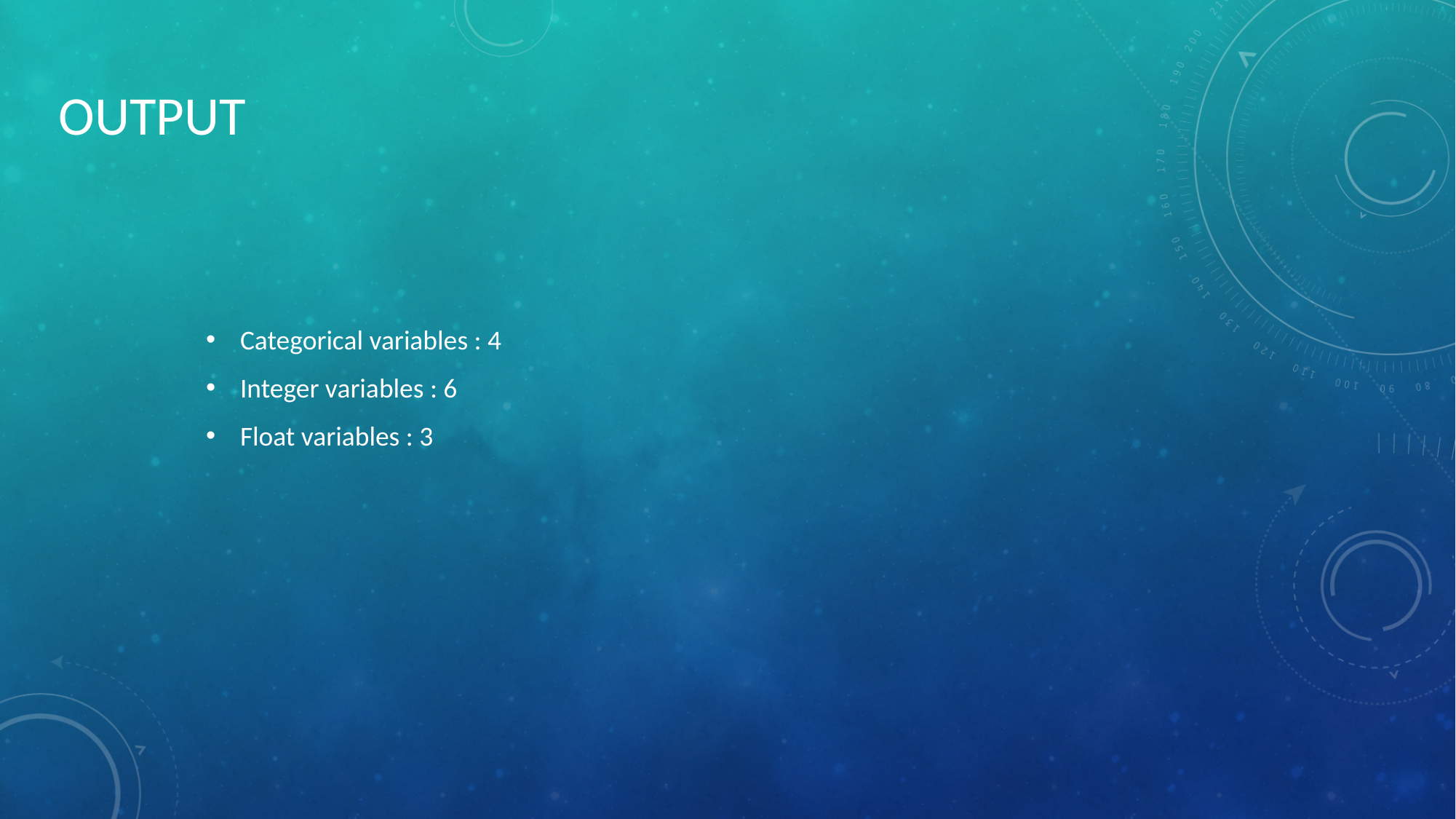

Categorical variables : 4
Integer variables : 6
Float variables : 3
# output